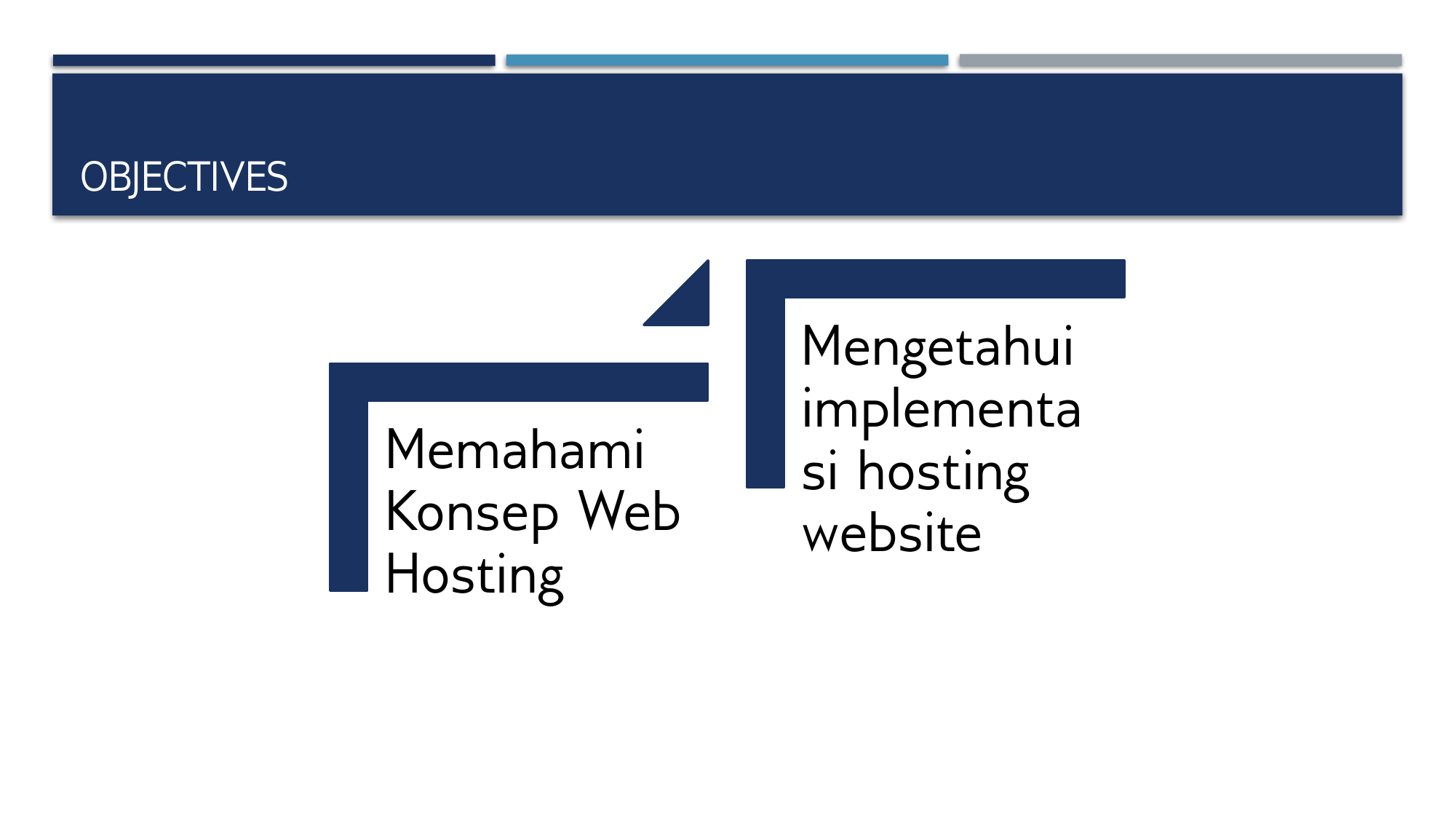

# OBJECTIVES
Memahami Konsep Web Hosting
Mengetahui implementasi hosting website